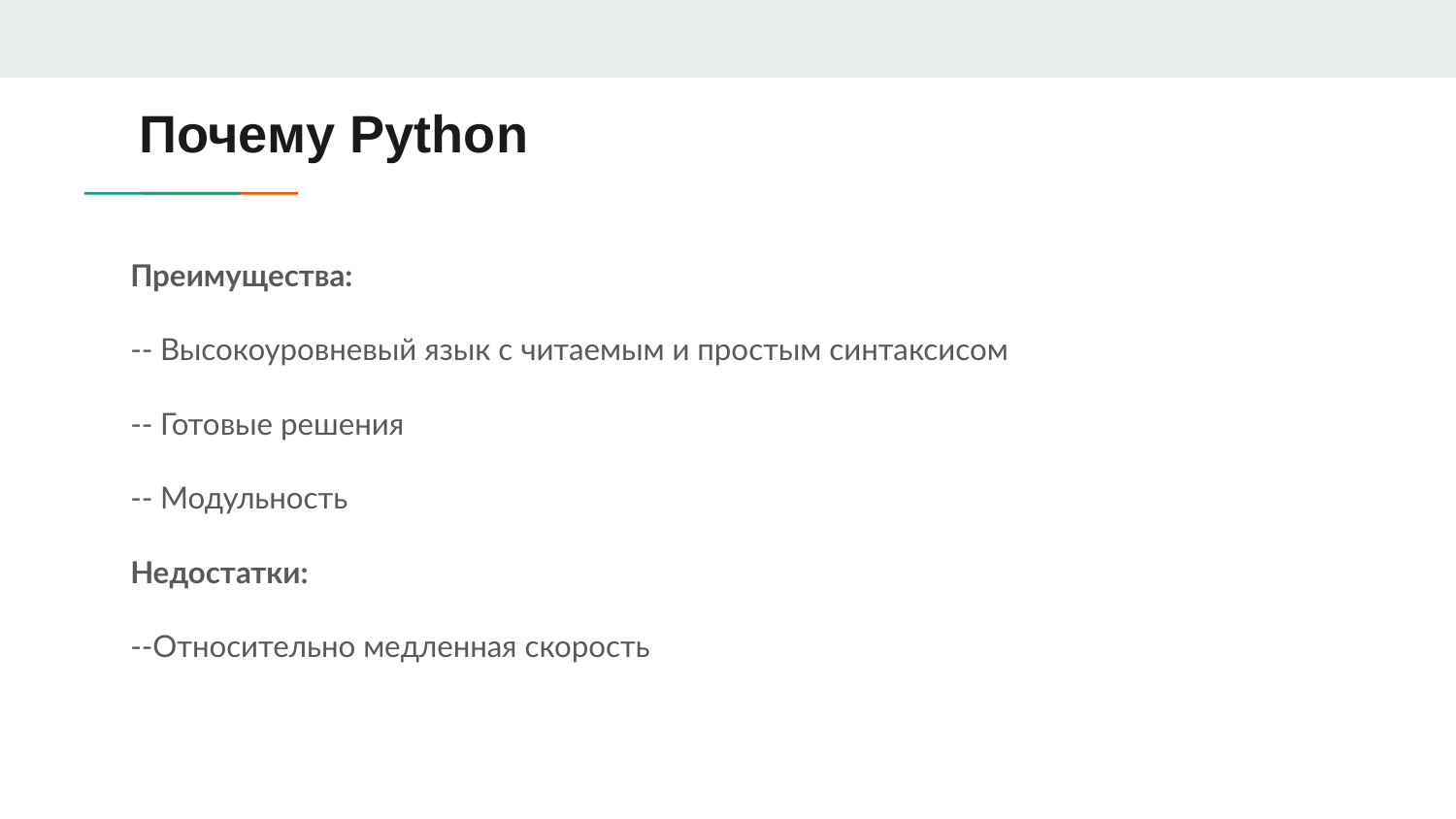

# Почему Python
Преимущества:
-- Высокоуровневый язык с читаемым и простым синтаксисом
-- Готовые решения
-- Модульность
Недостатки:
--Относительно медленная скорость